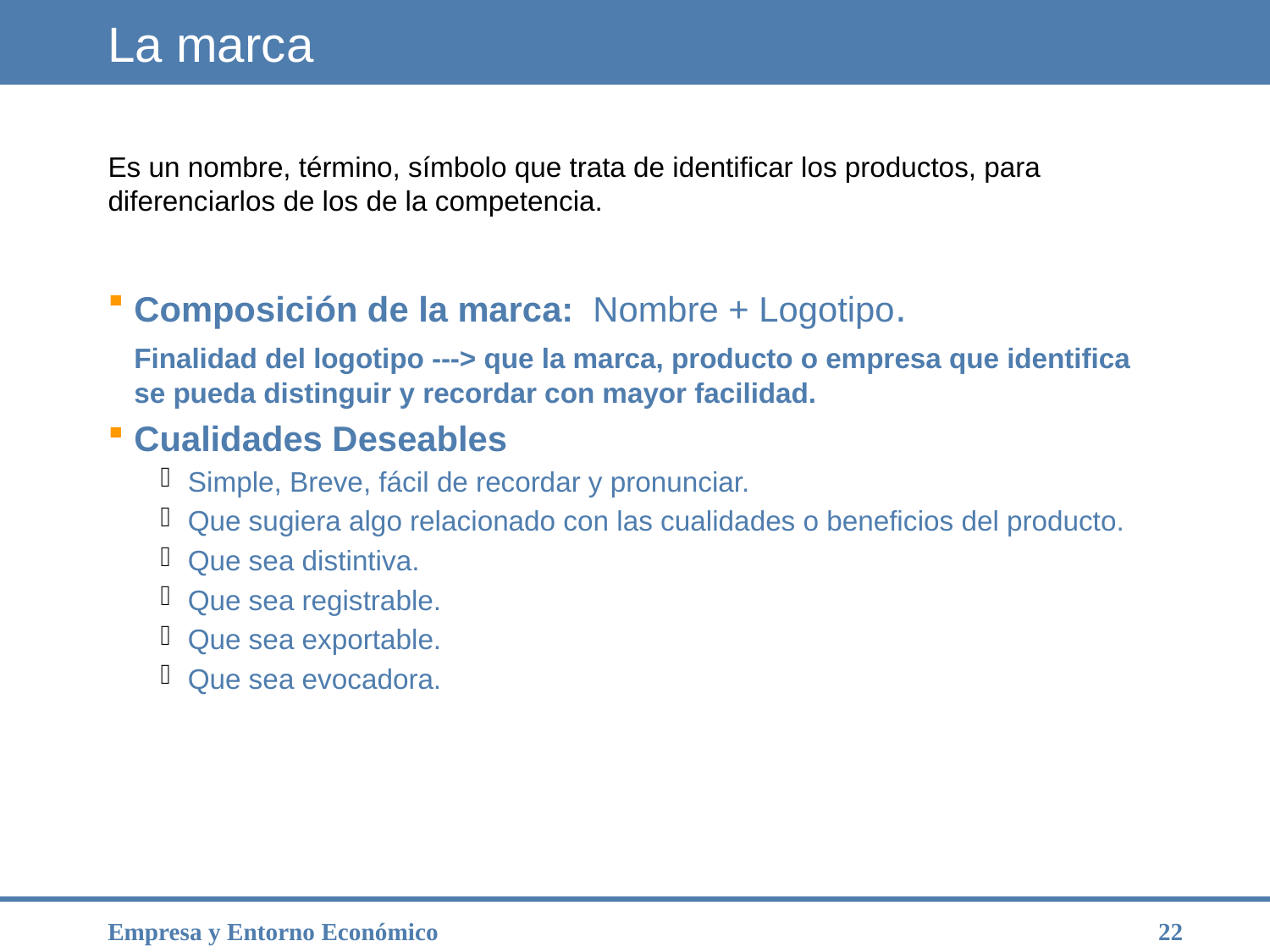

La marca
# Es un nombre, término, símbolo que trata de identificar los productos, para diferenciarlos de los de la competencia.
Composición de la marca:  Nombre + Logotipo.
	Finalidad del logotipo ---> que la marca, producto o empresa que identifica se pueda distinguir y recordar con mayor facilidad.
Cualidades Deseables
Simple, Breve, fácil de recordar y pronunciar.
Que sugiera algo relacionado con las cualidades o beneficios del producto.
Que sea distintiva.
Que sea registrable.
Que sea exportable.
Que sea evocadora.